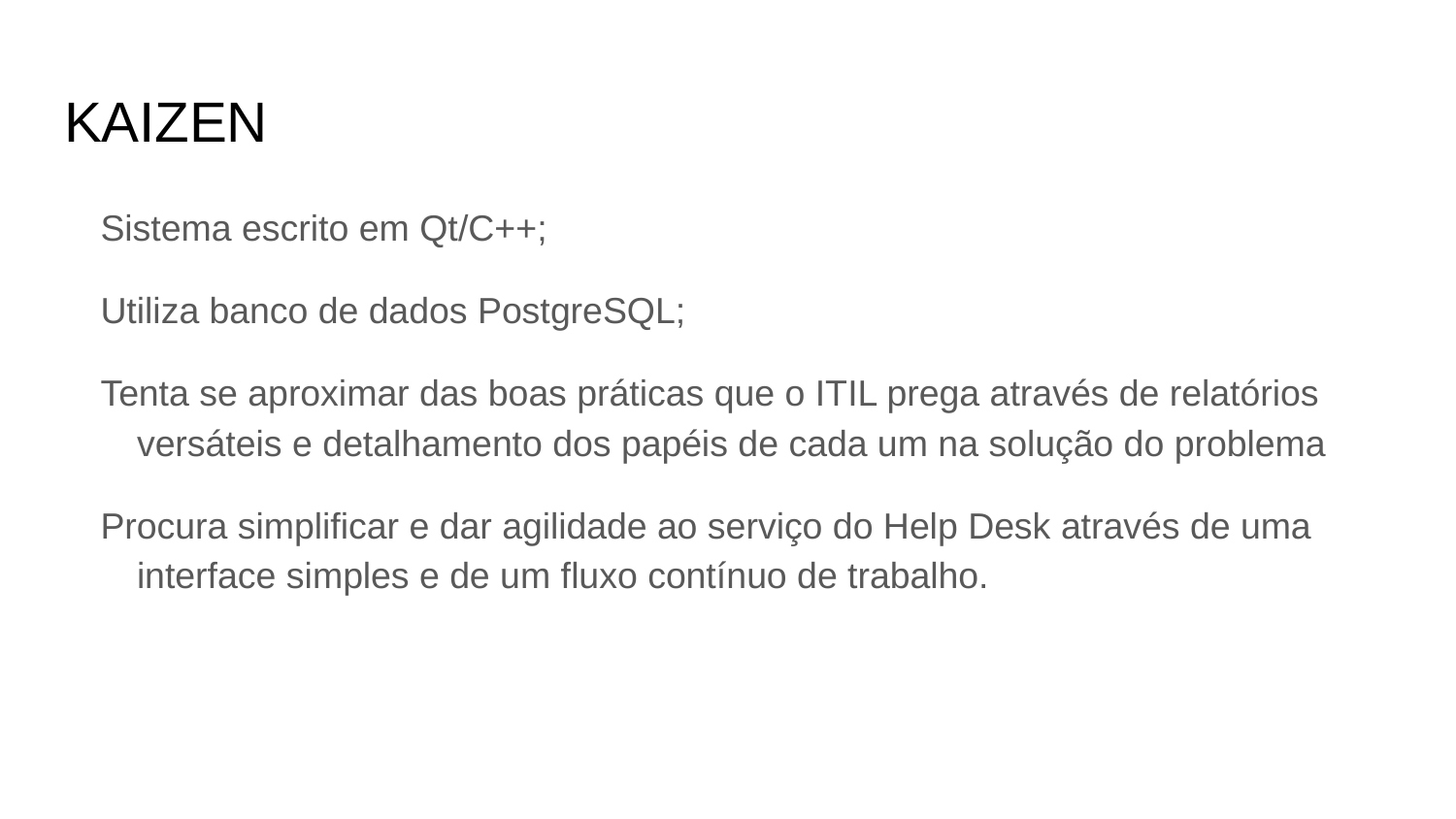

# KAIZEN
Sistema escrito em Qt/C++;
Utiliza banco de dados PostgreSQL;
Tenta se aproximar das boas práticas que o ITIL prega através de relatórios versáteis e detalhamento dos papéis de cada um na solução do problema
Procura simplificar e dar agilidade ao serviço do Help Desk através de uma interface simples e de um fluxo contínuo de trabalho.